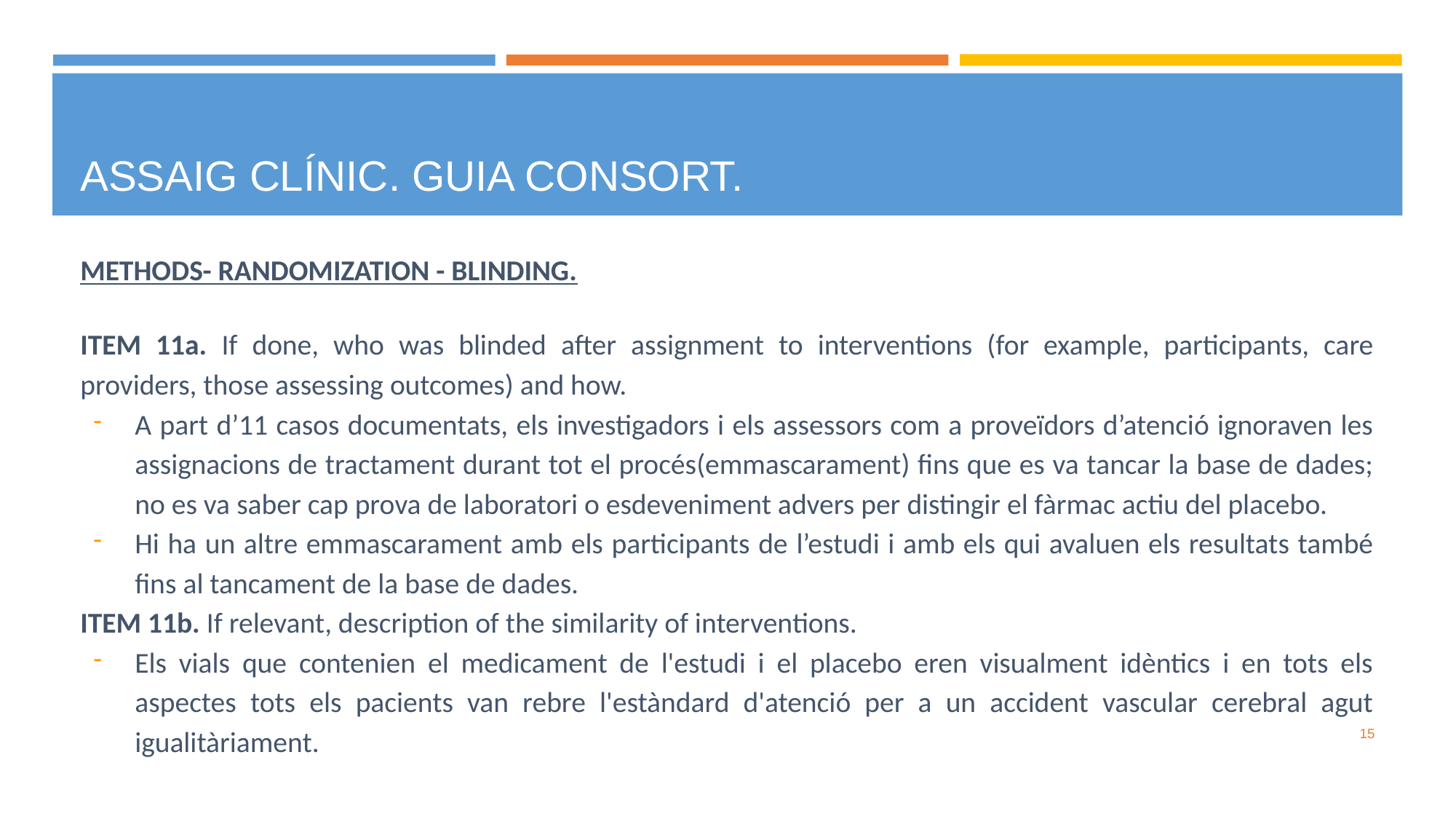

ASSAIG CLÍNIC. GUIA CONSORT.
# METHODS- RANDOMIZATION - BLINDING.

ITEM 11a. If done, who was blinded after assignment to interventions (for example, participants, care providers, those assessing outcomes) and how.
A part d’11 casos documentats, els investigadors i els assessors com a proveïdors d’atenció ignoraven les assignacions de tractament durant tot el procés(emmascarament) fins que es va tancar la base de dades; no es va saber cap prova de laboratori o esdeveniment advers per distingir el fàrmac actiu del placebo.
Hi ha un altre emmascarament amb els participants de l’estudi i amb els qui avaluen els resultats també fins al tancament de la base de dades.
ITEM 11b. If relevant, description of the similarity of interventions.
Els vials que contenien el medicament de l'estudi i el placebo eren visualment idèntics i en tots els aspectes tots els pacients van rebre l'estàndard d'atenció per a un accident vascular cerebral agut igualitàriament.
15